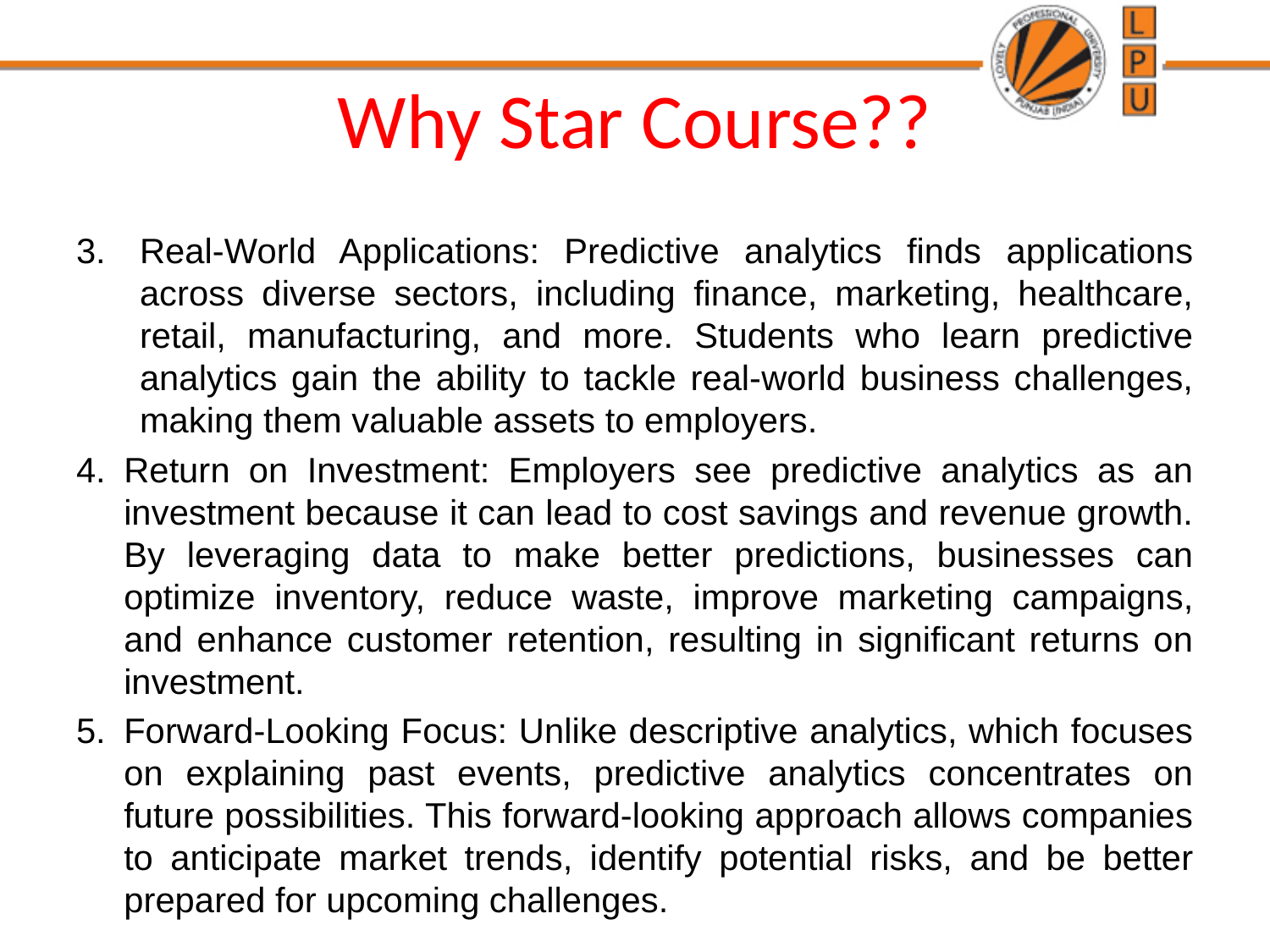

# Why Star Course??
Real-World Applications: Predictive analytics finds applications across diverse sectors, including finance, marketing, healthcare, retail, manufacturing, and more. Students who learn predictive analytics gain the ability to tackle real-world business challenges, making them valuable assets to employers.
Return on Investment: Employers see predictive analytics as an investment because it can lead to cost savings and revenue growth. By leveraging data to make better predictions, businesses can optimize inventory, reduce waste, improve marketing campaigns, and enhance customer retention, resulting in significant returns on investment.
Forward-Looking Focus: Unlike descriptive analytics, which focuses on explaining past events, predictive analytics concentrates on future possibilities. This forward-looking approach allows companies to anticipate market trends, identify potential risks, and be better prepared for upcoming challenges.
17